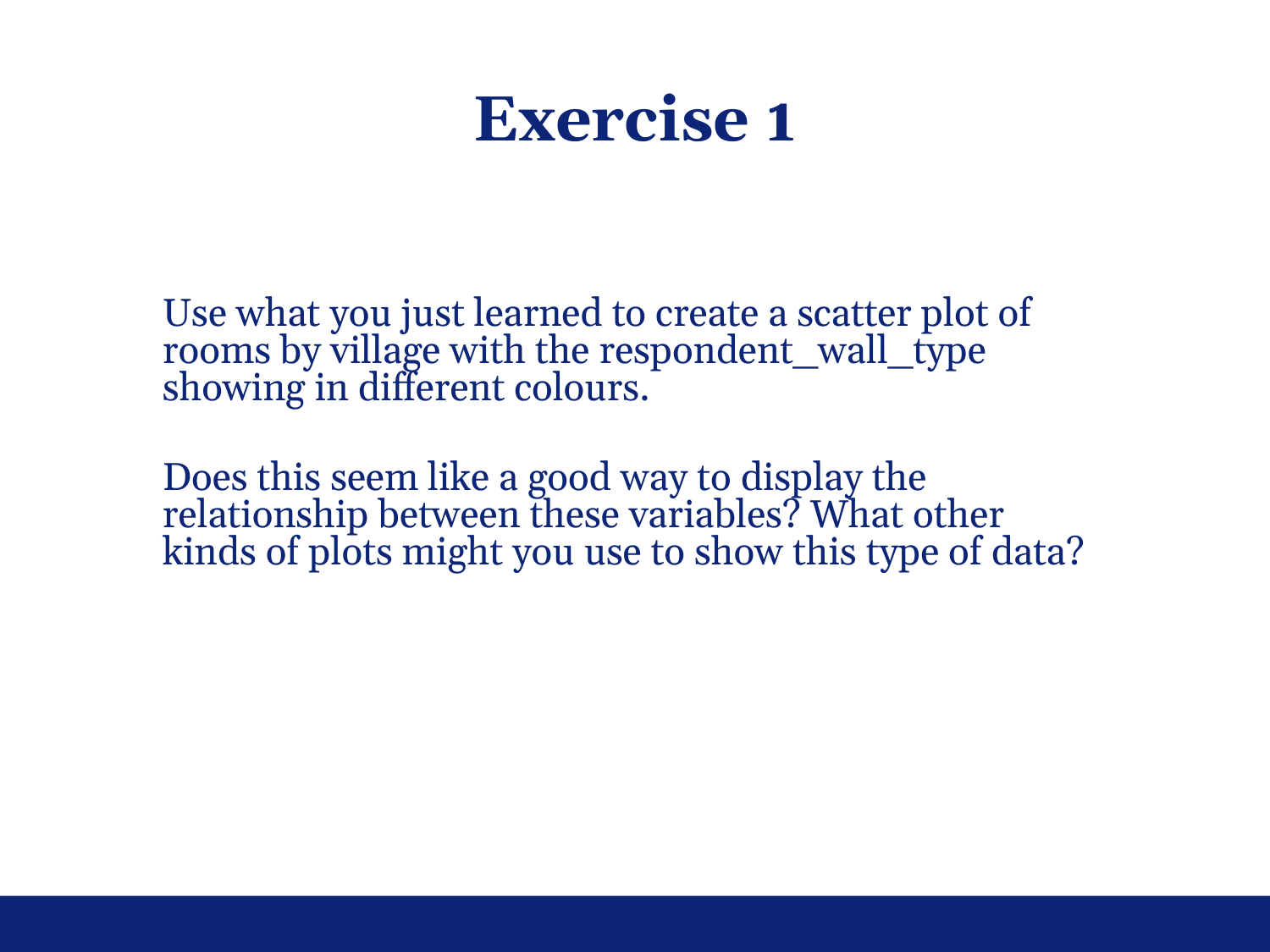

Exercise 1

Use what you just learned to create a scatter plot of rooms by village with the respondent_wall_type showing in different colours.

Does this seem like a good way to display the relationship between these variables? What other kinds of plots might you use to show this type of data?